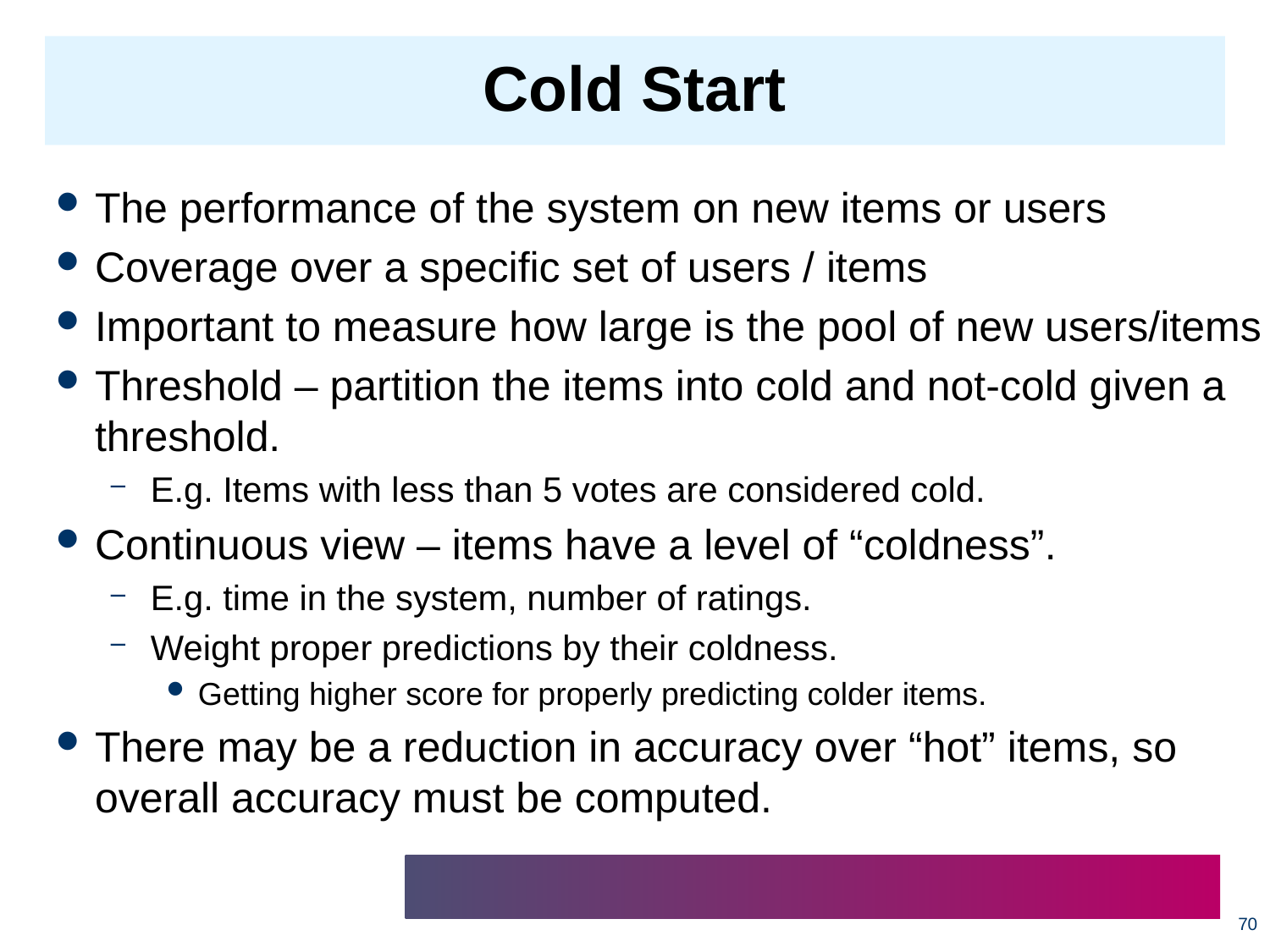

# Cold Start
The performance of the system on new items or users
Coverage over a specific set of users / items
Important to measure how large is the pool of new users/items
Threshold – partition the items into cold and not-cold given a threshold.
E.g. Items with less than 5 votes are considered cold.
Continuous view – items have a level of “coldness”.
E.g. time in the system, number of ratings.
Weight proper predictions by their coldness.
Getting higher score for properly predicting colder items.
There may be a reduction in accuracy over “hot” items, so overall accuracy must be computed.

70